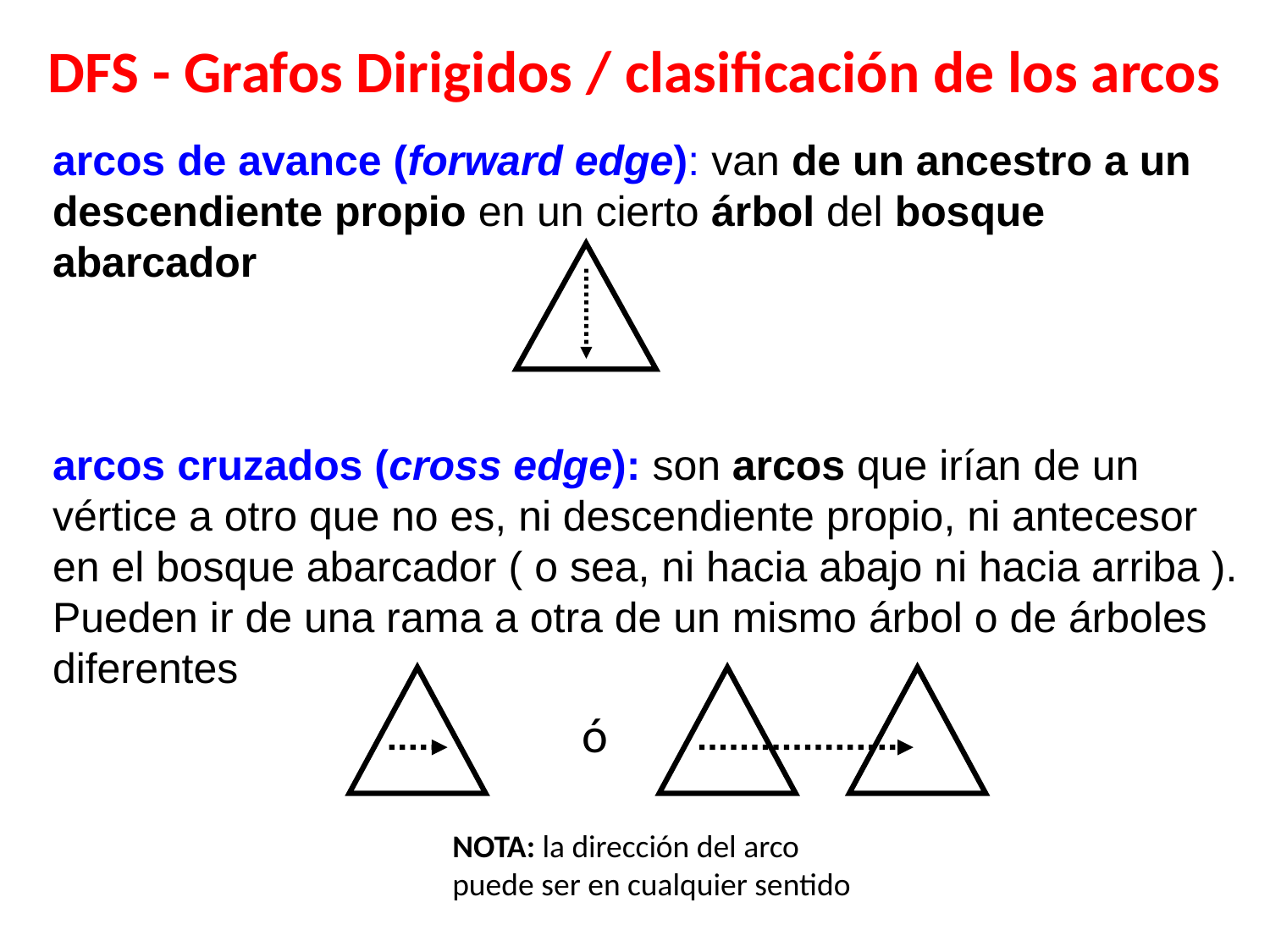

DFS - Grafos Dirigidos / clasificación de los arcos
arcos de avance (forward edge): van de un ancestro a un descendiente propio en un cierto árbol del bosque abarcador

arcos cruzados (cross edge): son arcos que irían de un vértice a otro que no es, ni descendiente propio, ni antecesor en el bosque abarcador ( o sea, ni hacia abajo ni hacia arriba ). Pueden ir de una rama a otra de un mismo árbol o de árboles diferentes

ó

NOTA: la dirección del arco puede ser en cualquier sentido